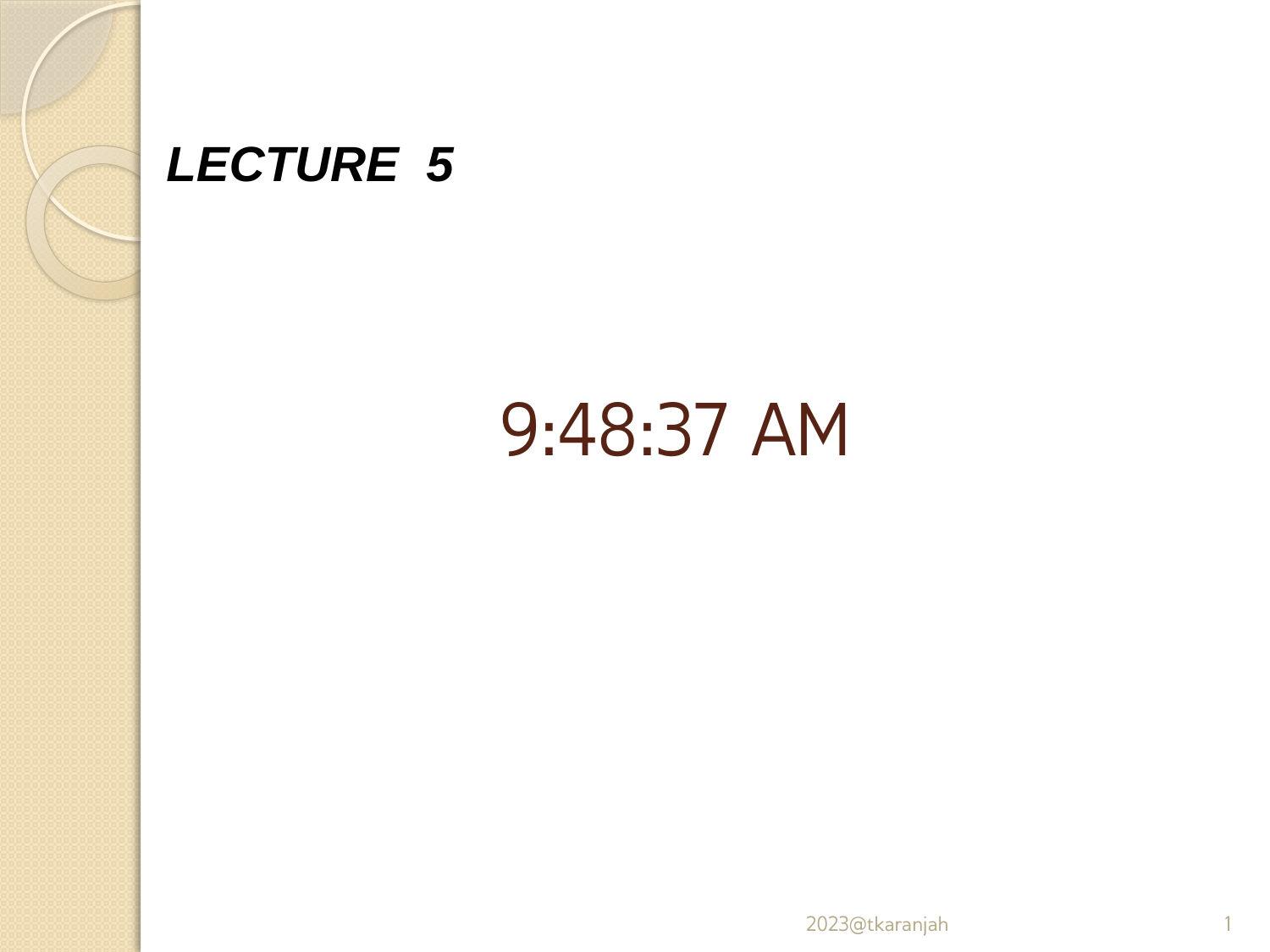

LECTURE  5
# 9:48:37 AM
2023@tkaranjah
1